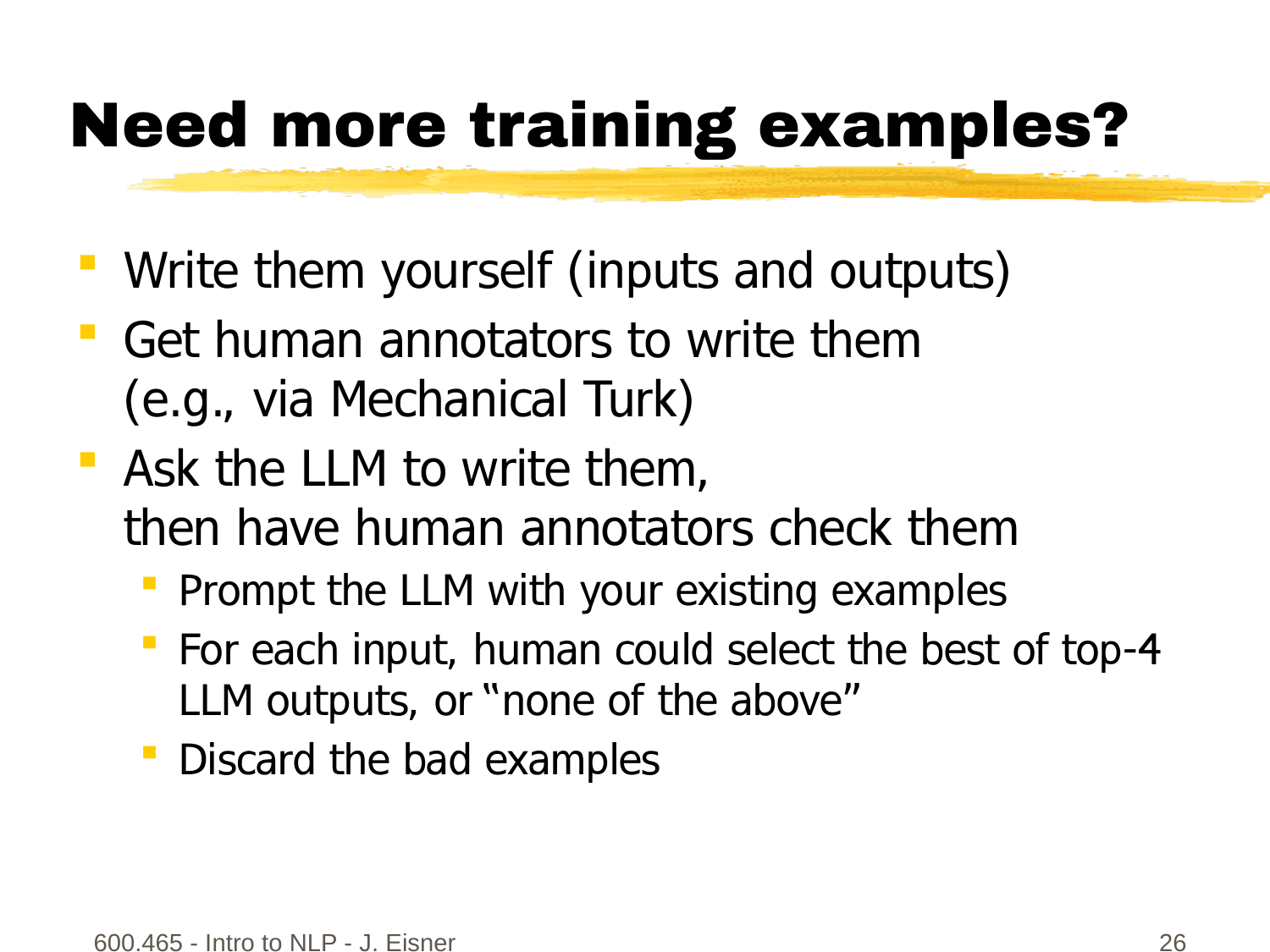

# Need more training examples?
Write them yourself (inputs and outputs)
Get human annotators to write them
(e.g., via Mechanical Turk)
Ask the LLM to write them,
then have human annotators check them
Prompt the LLM with your existing examples
For each input, human could select the best of top-4 LLM outputs, or “none of the above”
Discard the bad examples

600.465 - Intro to NLP - J. Eisner
26